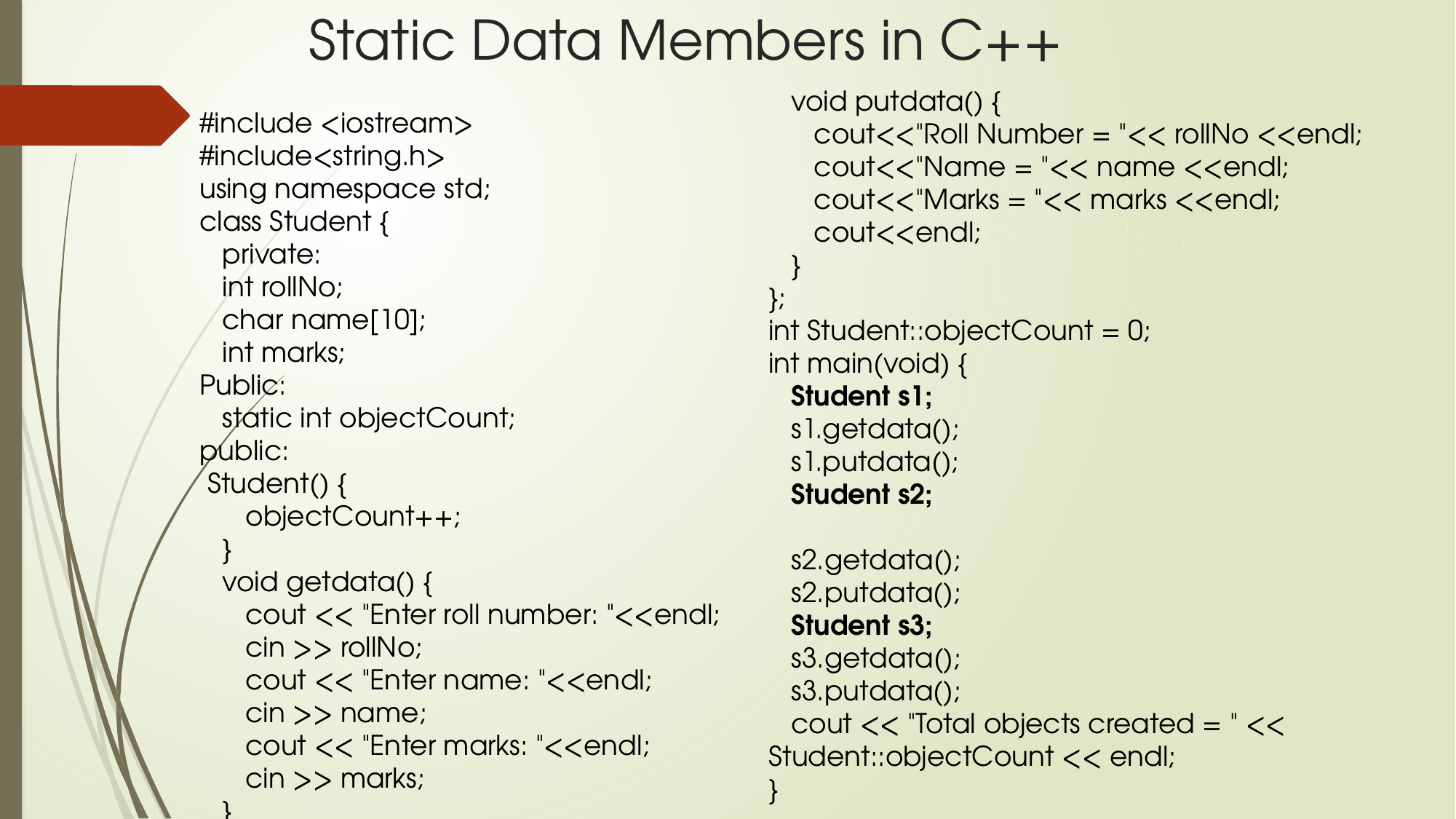

# Static Data Members in C++

   void putdata() {
      cout<<"Roll Number = "<< rollNo <<endl;
      cout<<"Name = "<< name <<endl;
      cout<<"Marks = "<< marks <<endl;
      cout<<endl;
   }
};
int Student::objectCount = 0;
int main(void) {
   Student s1;
   s1.getdata();
   s1.putdata();
   Student s2;

   s2.getdata();
   s2.putdata();
   Student s3;
   s3.getdata();
   s3.putdata();
   cout << "Total objects created = " << Student::objectCount << endl;
}
#include <iostream>
#include<string.h>
using namespace std;
class Student {
   private:
   int rollNo;
   char name[10];
   int marks;
Public:
   static int objectCount;
public:
 Student() {
      objectCount++;
   }
   void getdata() {
      cout << "Enter roll number: "<<endl;
      cin >> rollNo;
      cout << "Enter name: "<<endl;
      cin >> name;
      cout << "Enter marks: "<<endl;
      cin >> marks;
   }